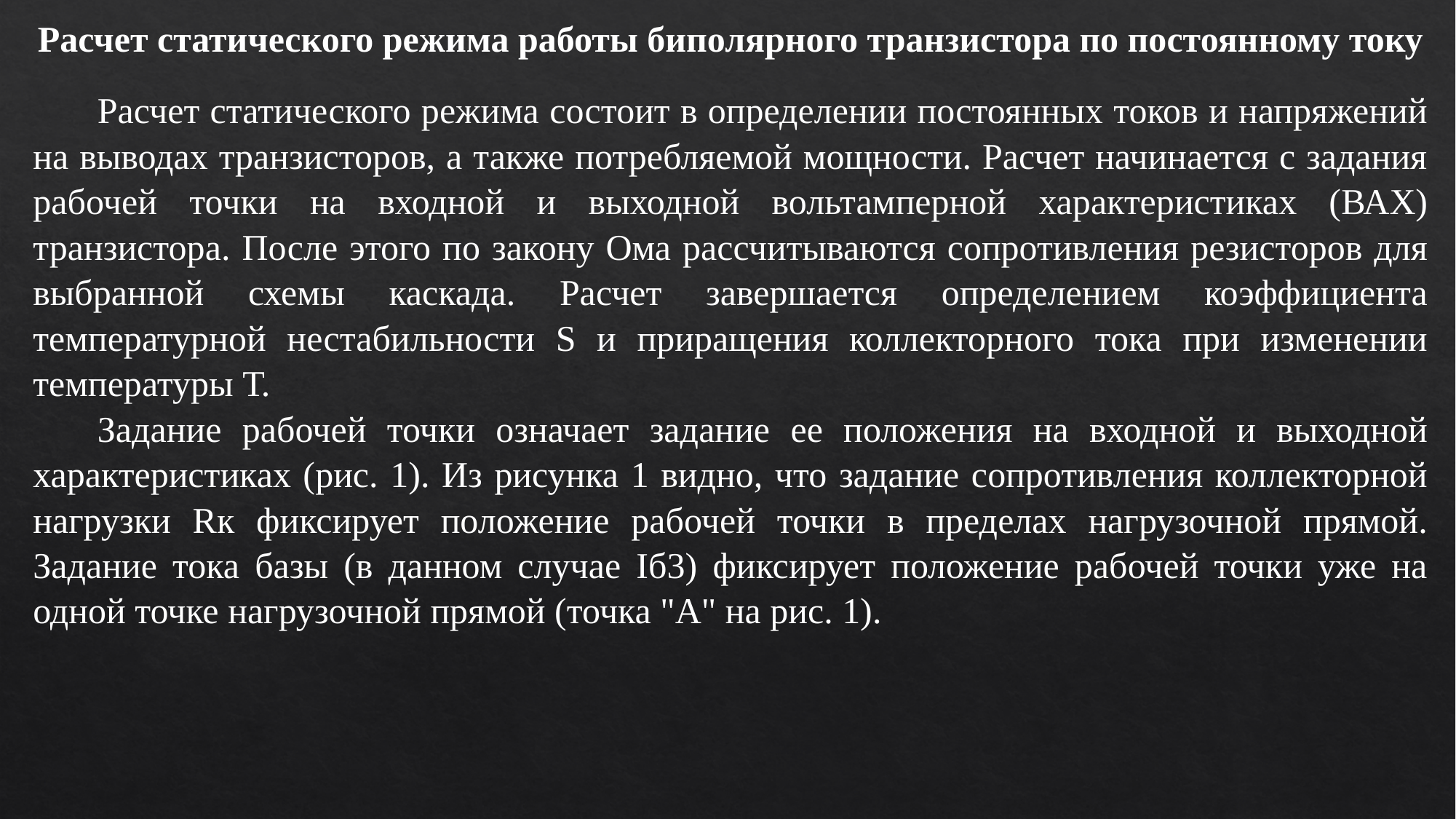

Расчет статического режима работы биполярного транзистора по постоянному току
Расчет статического режима состоит в определении постоянных токов и напряжений на выводах транзисторов, а также потребляемой мощности. Расчет начинается с задания рабочей точки на входной и выходной вольтамперной характеристиках (ВАХ) транзистора. После этого по закону Ома рассчитываются сопротивления резисторов для выбранной схемы каскада. Расчет завершается определением коэффициента температурной нестабильности S и приращения коллекторного тока при изменении температуры Т.
Задание рабочей точки означает задание ее положения на входной и выходной характеристиках (рис. 1). Из рисунка 1 видно, что задание сопротивления коллекторной нагрузки Rк фиксирует положение рабочей точки в пределах нагрузочной прямой. Задание тока базы (в данном случае Iб3) фиксирует положение рабочей точки уже на одной точке нагрузочной прямой (точка "А" на рис. 1).